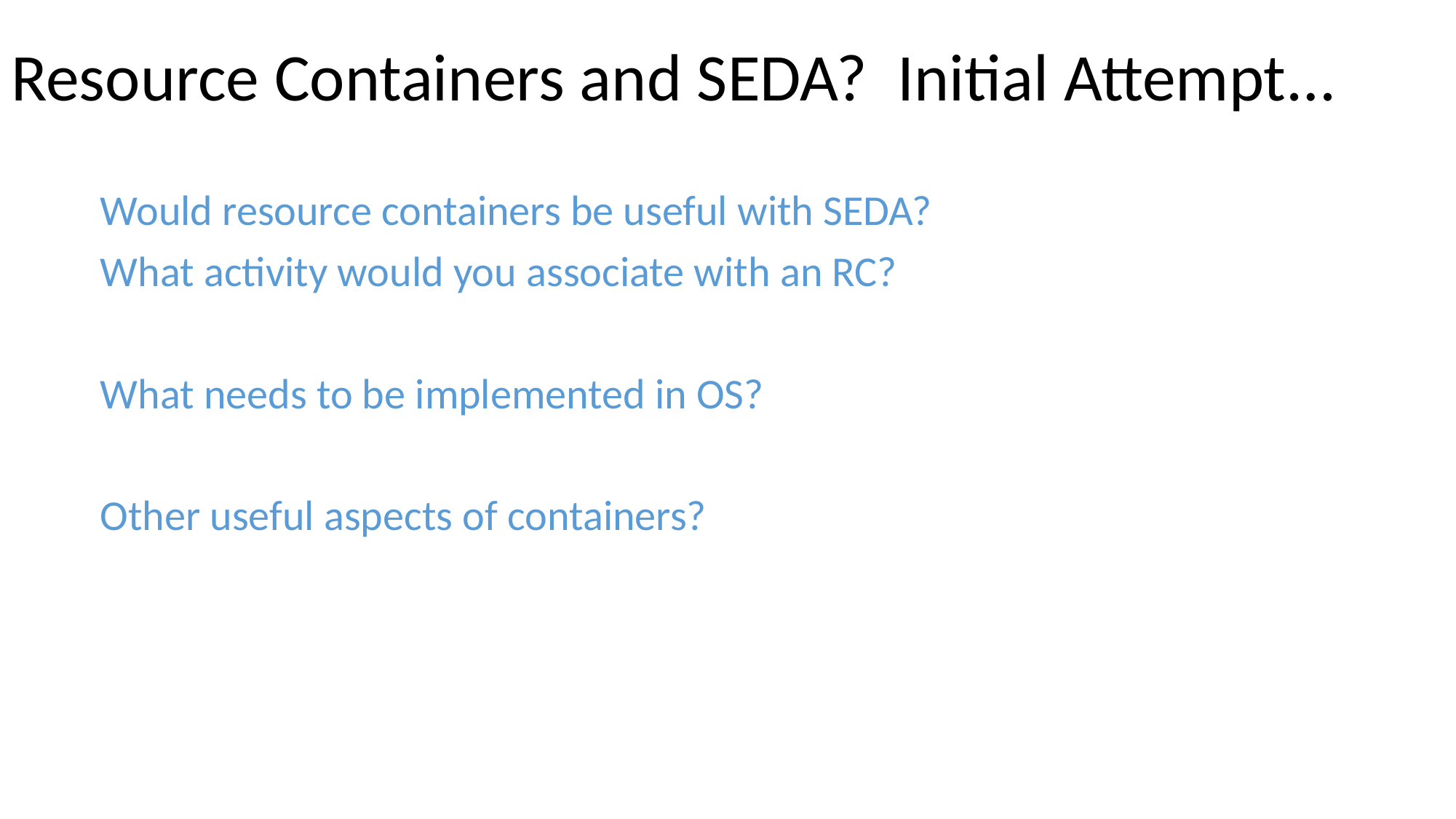

# Resource Containers and SEDA?  Initial Attempt…
Would resource containers be useful with SEDA?
What activity would you associate with an RC?

What needs to be implemented in OS?

Other useful aspects of containers?